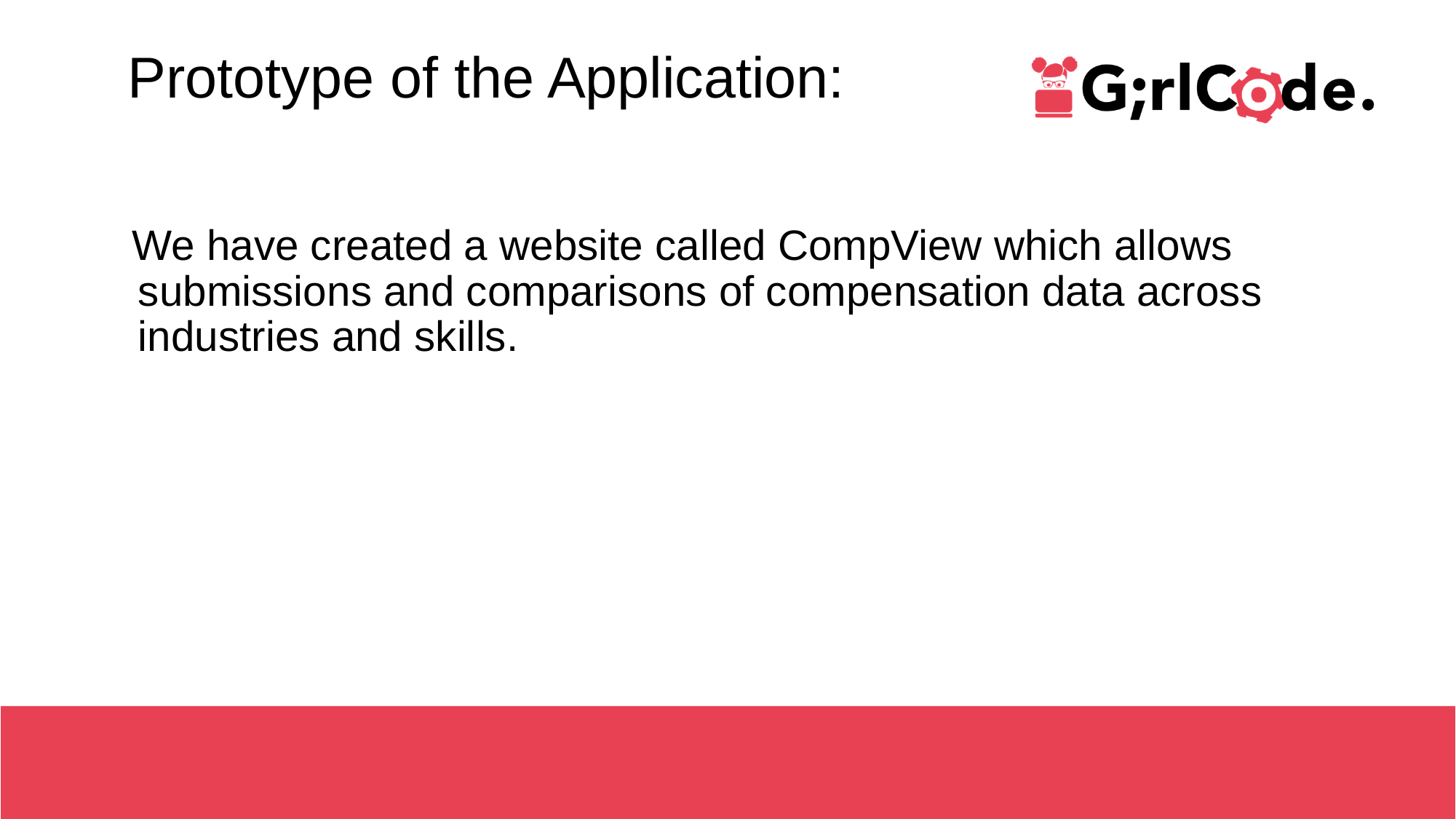

# Prototype of the Application:
We have created a website called CompView which allows submissions and comparisons of compensation data across industries and skills.